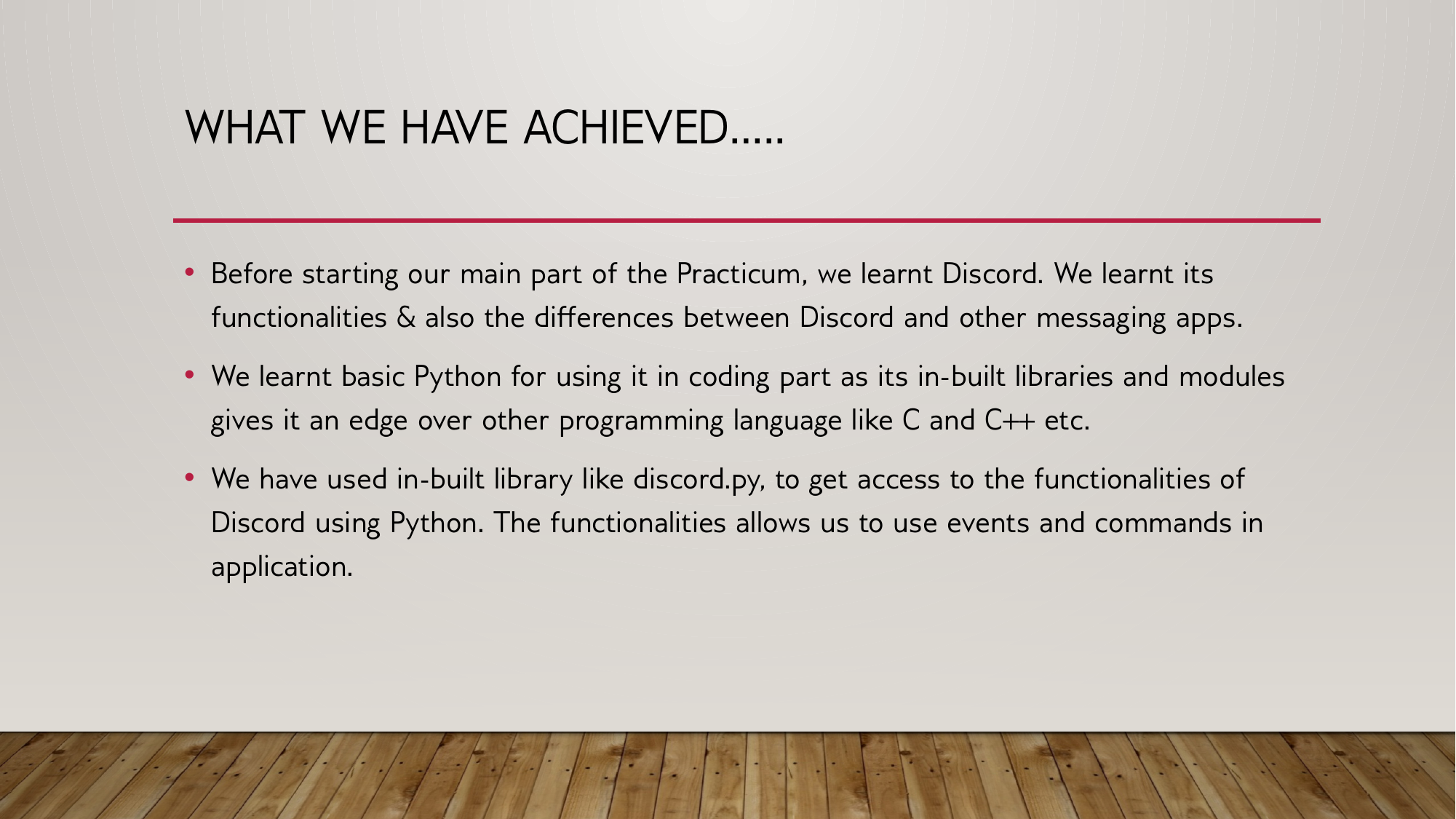

# What we have achieved…..
Before starting our main part of the Practicum, we learnt Discord. We learnt its functionalities & also the differences between Discord and other messaging apps.
We learnt basic Python for using it in coding part as its in-built libraries and modules gives it an edge over other programming language like C and C++ etc.
We have used in-built library like discord.py, to get access to the functionalities of Discord using Python. The functionalities allows us to use events and commands in application.